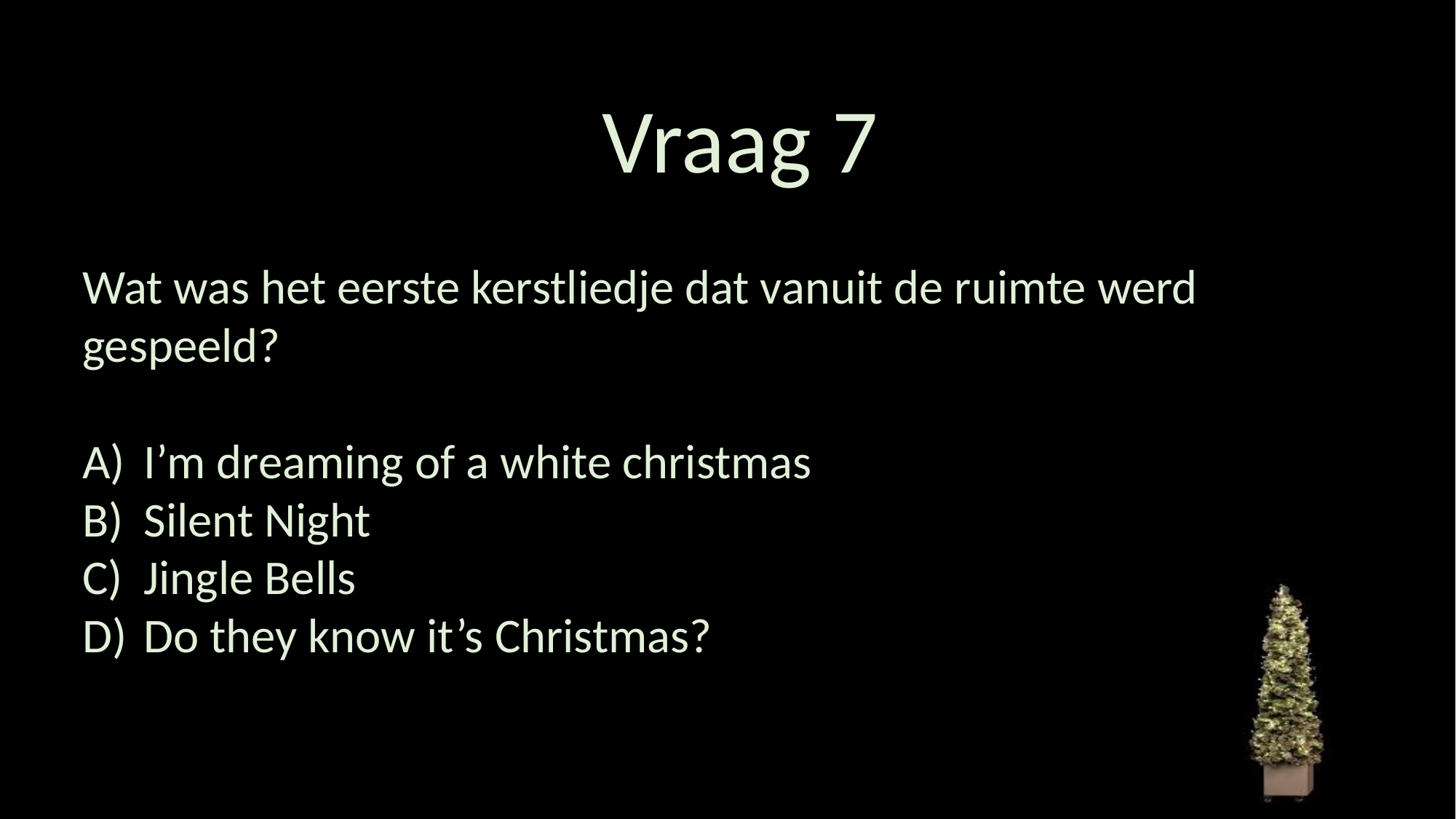

# Vraag 7
Wat was het eerste kerstliedje dat vanuit de ruimte werd gespeeld?

I’m dreaming of a white christmas
Silent Night
Jingle Bells
Do they know it’s Christmas?